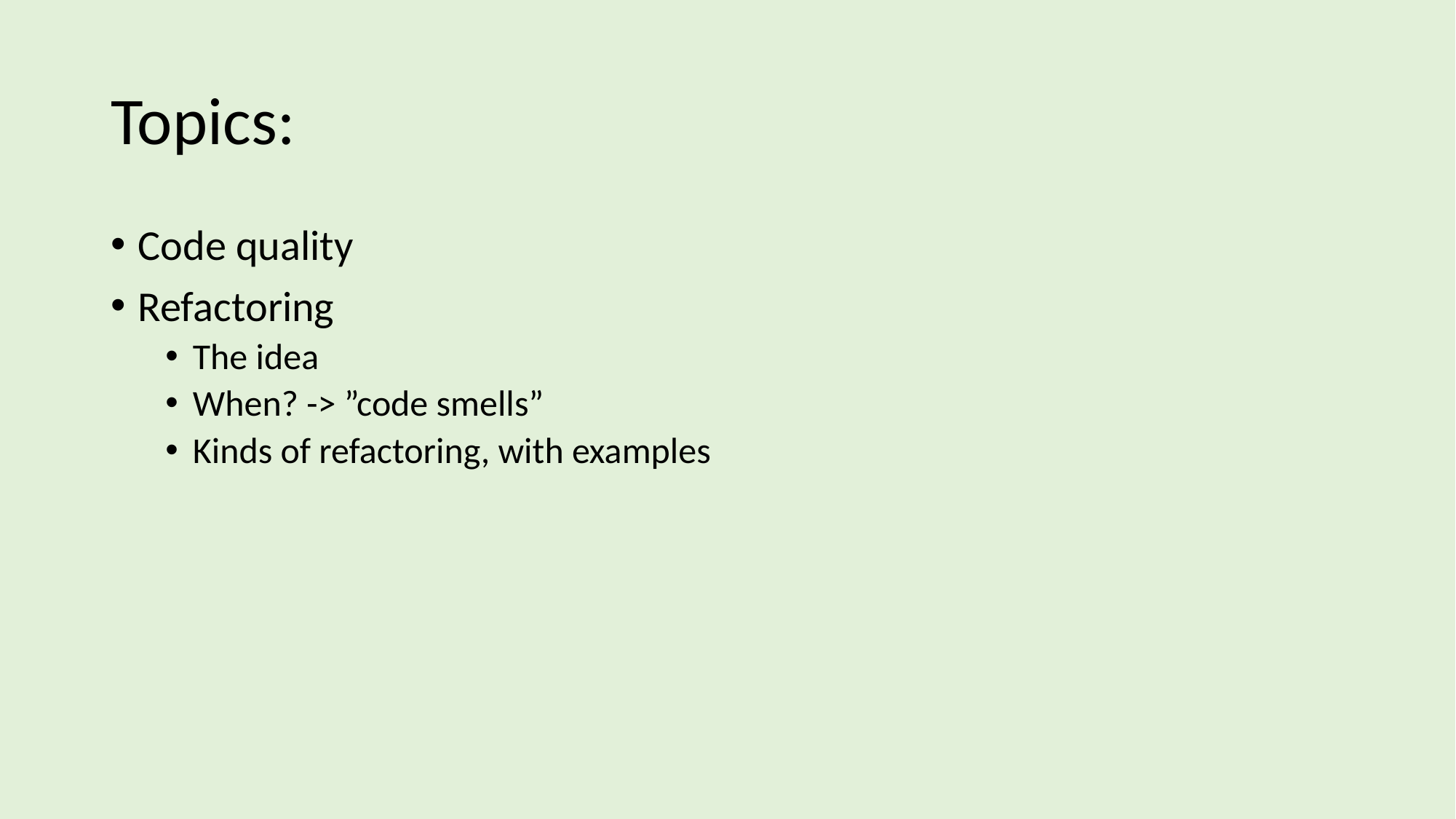

# Topics:
Code quality
Refactoring
The idea
When? -> ”code smells”
Kinds of refactoring, with examples